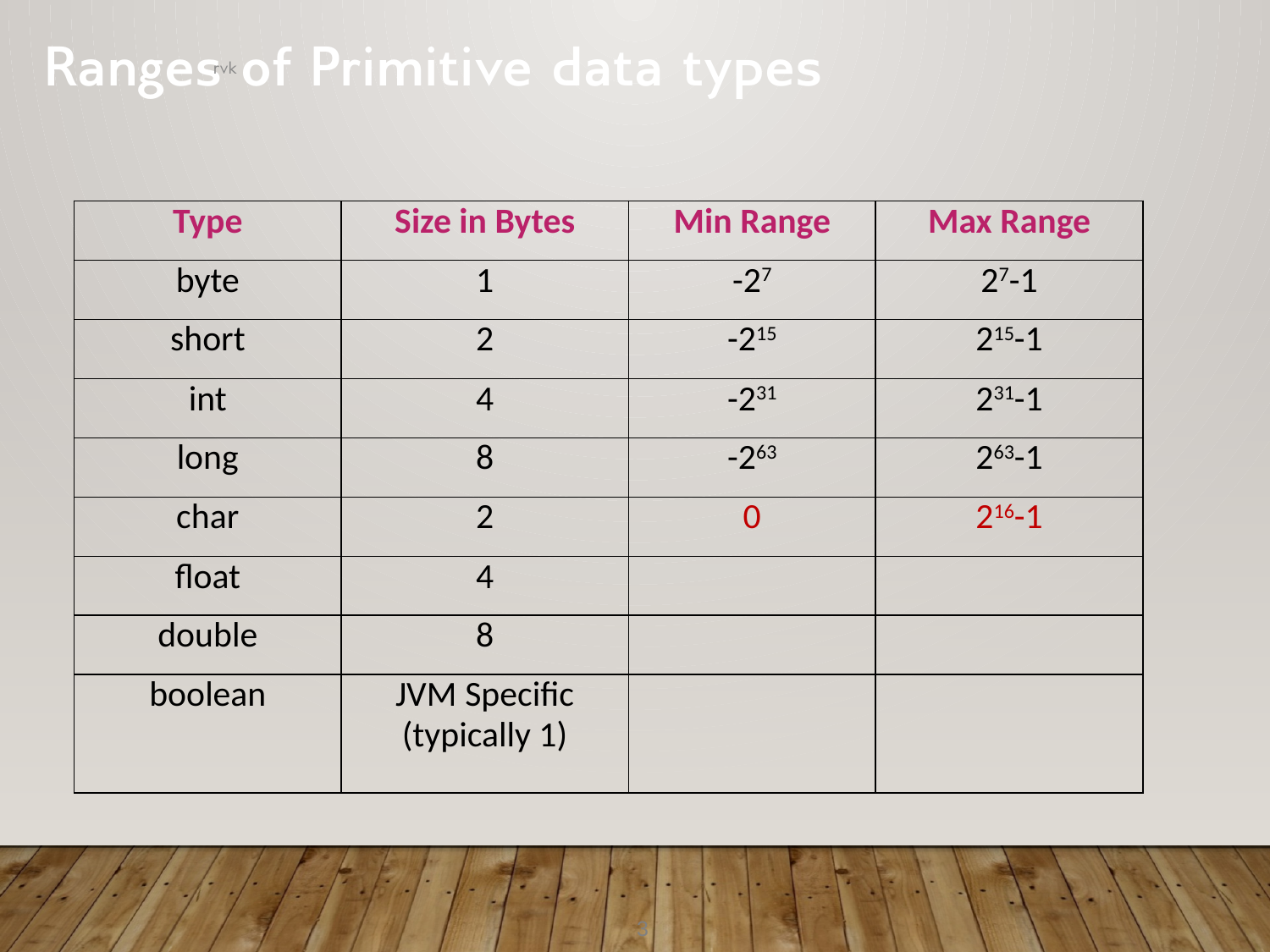

Ranges of Primitive data types
rvk
| Type | Size in Bytes | Min Range | Max Range |
| --- | --- | --- | --- |
| byte | 1 | -27 | 27-1 |
| short | 2 | -215 | 215-1 |
| int | 4 | -231 | 231-1 |
| long | 8 | -263 | 263-1 |
| char | 2 | 0 | 216-1 |
| float | 4 |  |  |
| double | 8 |  |  |
| boolean | JVM Specific (typically 1) |  |  |
3